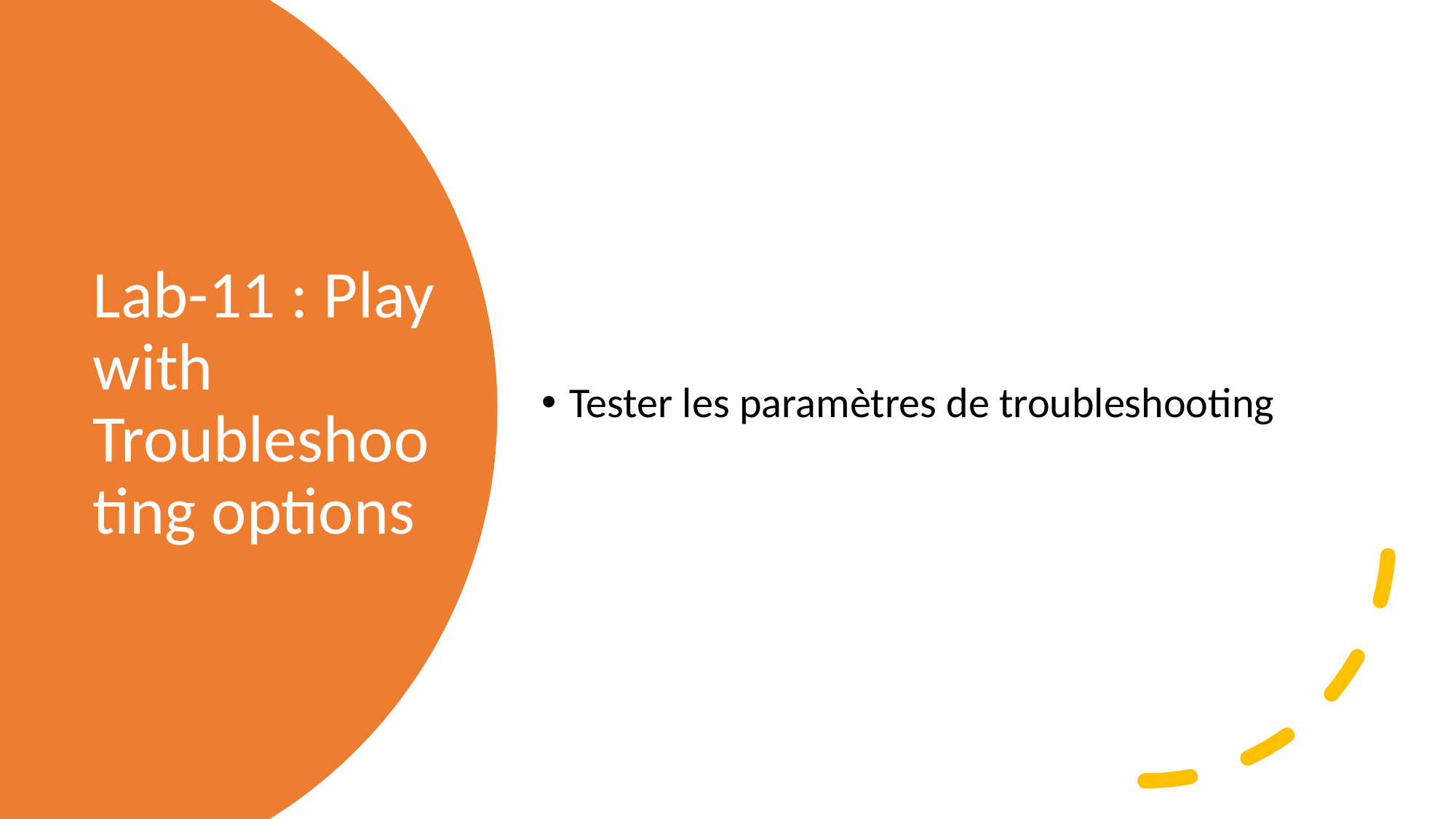

Tester les paramètres de troubleshooting
# Lab-11 : Play with Troubleshooting options